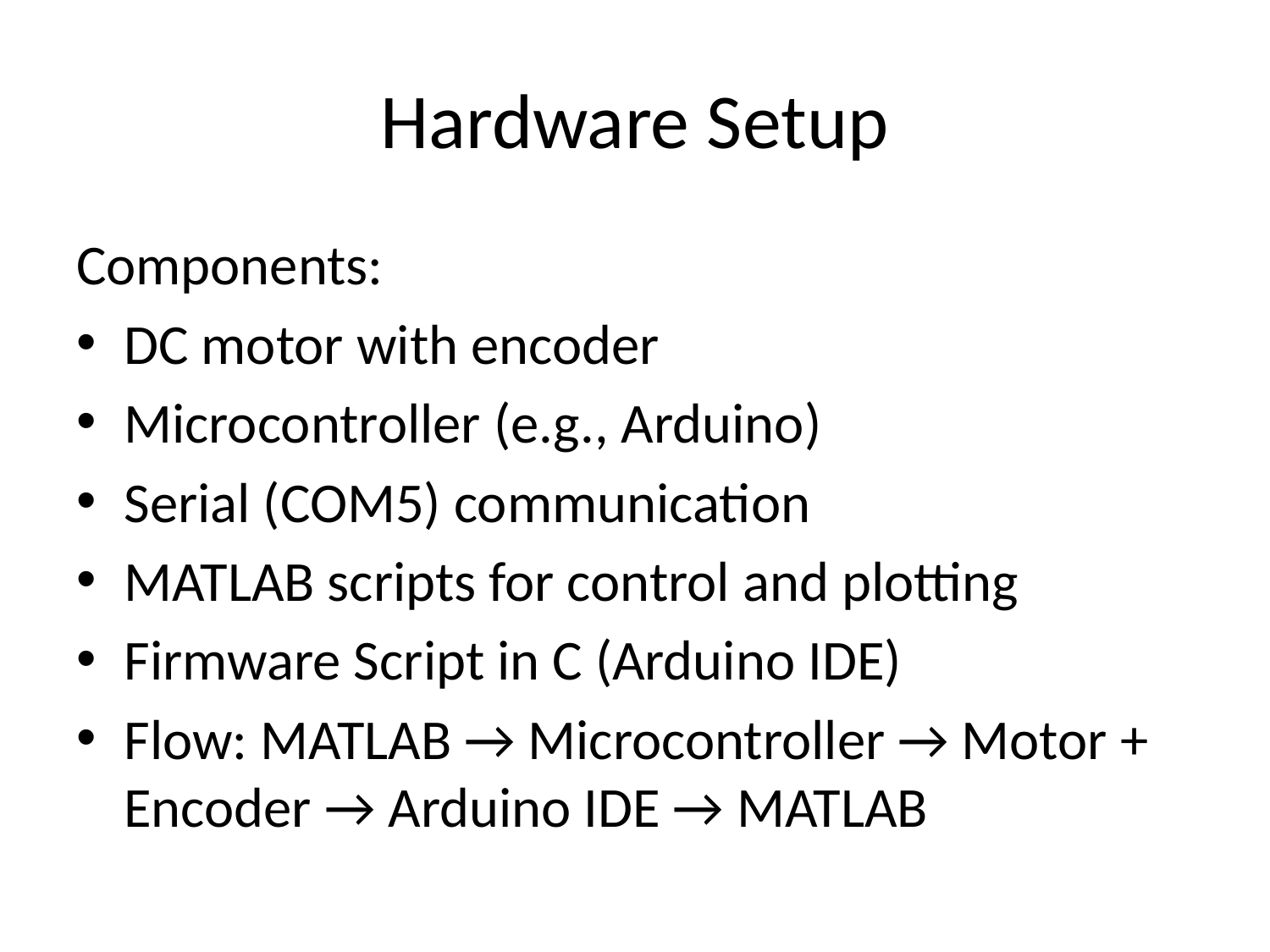

# Hardware Setup
Components:
DC motor with encoder
Microcontroller (e.g., Arduino)
Serial (COM5) communication
MATLAB scripts for control and plotting
Firmware Script in C (Arduino IDE)
Flow: MATLAB → Microcontroller → Motor + Encoder → Arduino IDE → MATLAB